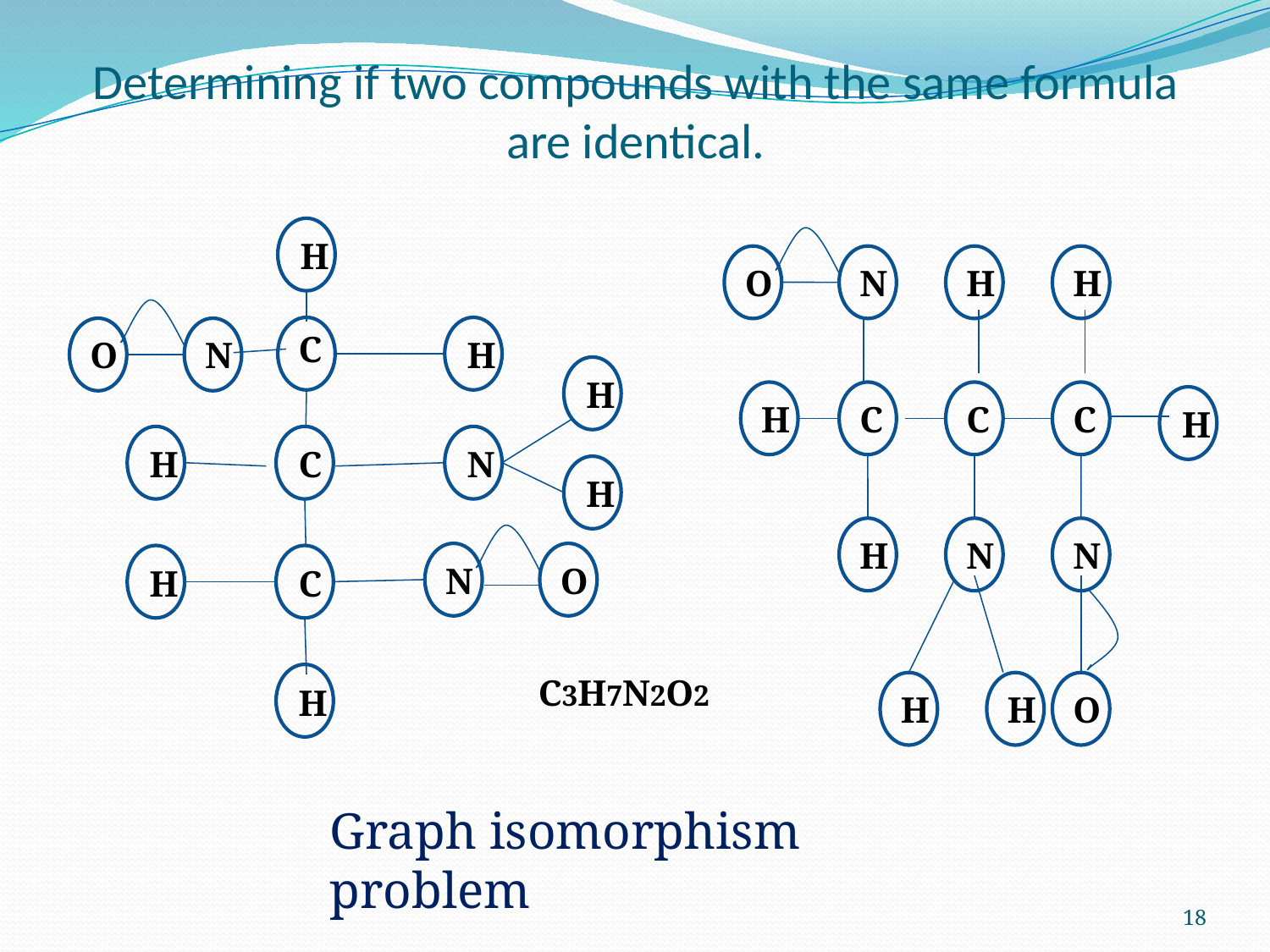

# Determining if two compounds with the same formula are identical.

H

C
N
O

H

H

C

N

H

O
N

H

C

H
H

N

H

H

O

H

C

C

C

H

H

N

N

H

H

O
C3H7N2O2
Graph isomorphism problem
18